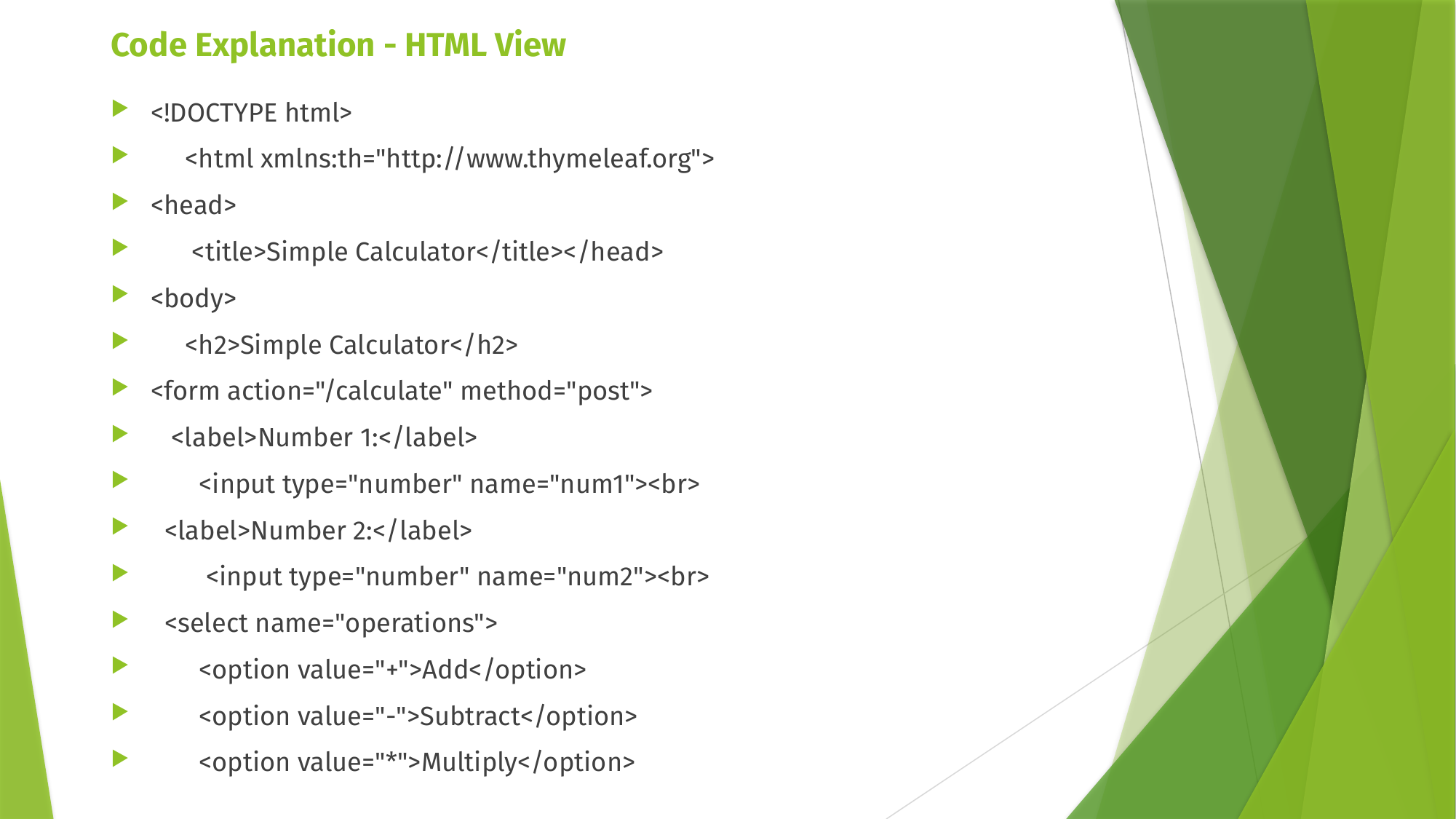

# Code Explanation - HTML View
<!DOCTYPE html>
     <html xmlns:th="http://www.thymeleaf.org">
<head>
      <title>Simple Calculator</title></head>
<body>
     <h2>Simple Calculator</h2>
<form action="/calculate" method="post">
   <label>Number 1:</label>
       <input type="number" name="num1"><br>
  <label>Number 2:</label>
        <input type="number" name="num2"><br>
  <select name="operations">
       <option value="+">Add</option>
       <option value="-">Subtract</option>
       <option value="*">Multiply</option>